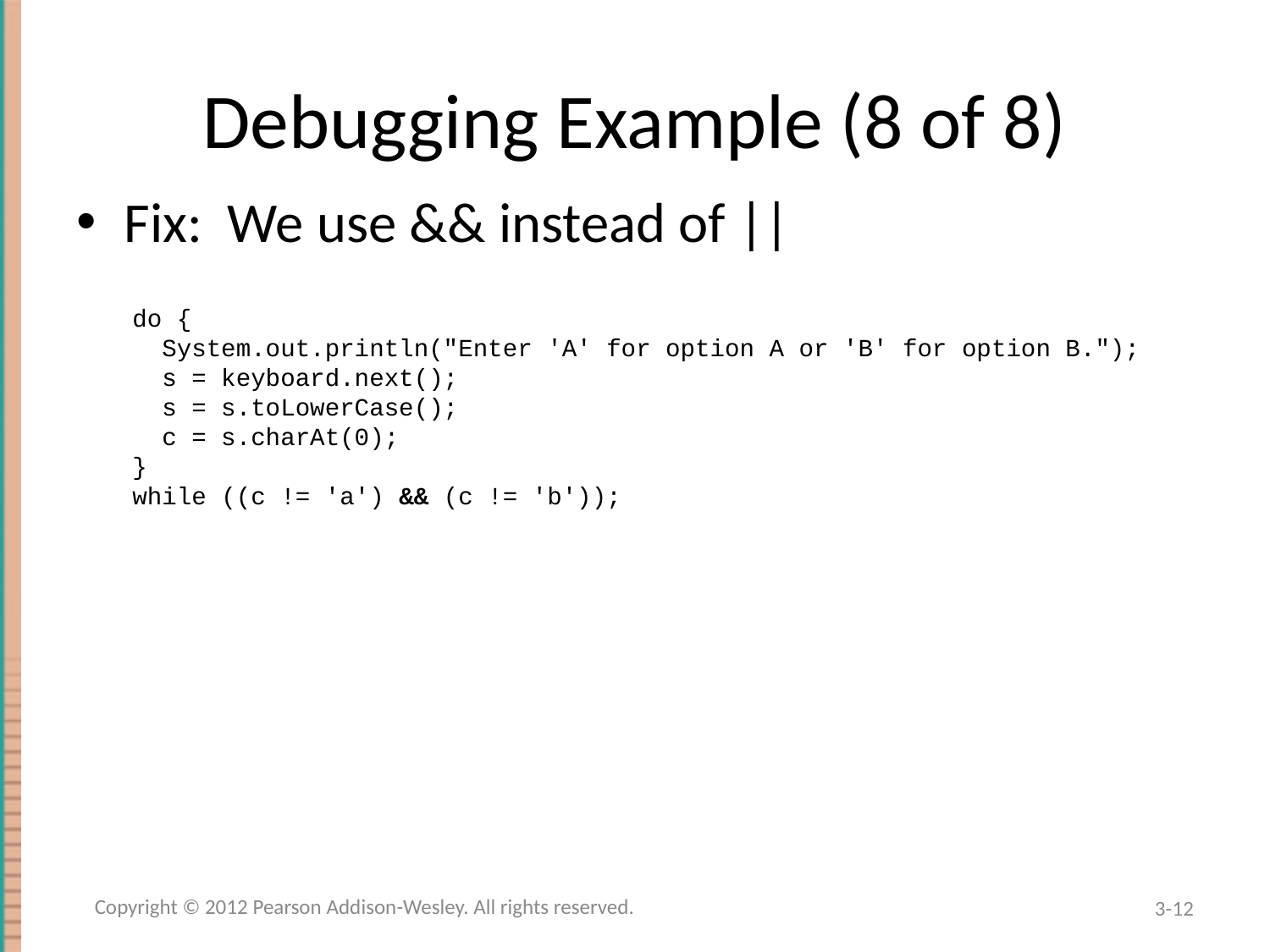

# Debugging Example (8 of 8)
Fix:  We use && instead of ||
do {
  System.out.println("Enter 'A' for option A or 'B' for option B.");
  s = keyboard.next();
  s = s.toLowerCase();
  c = s.charAt(0);
}
while ((c != 'a') && (c != 'b'));

Copyright © 2012 Pearson Addison-Wesley. All rights reserved.
3-12